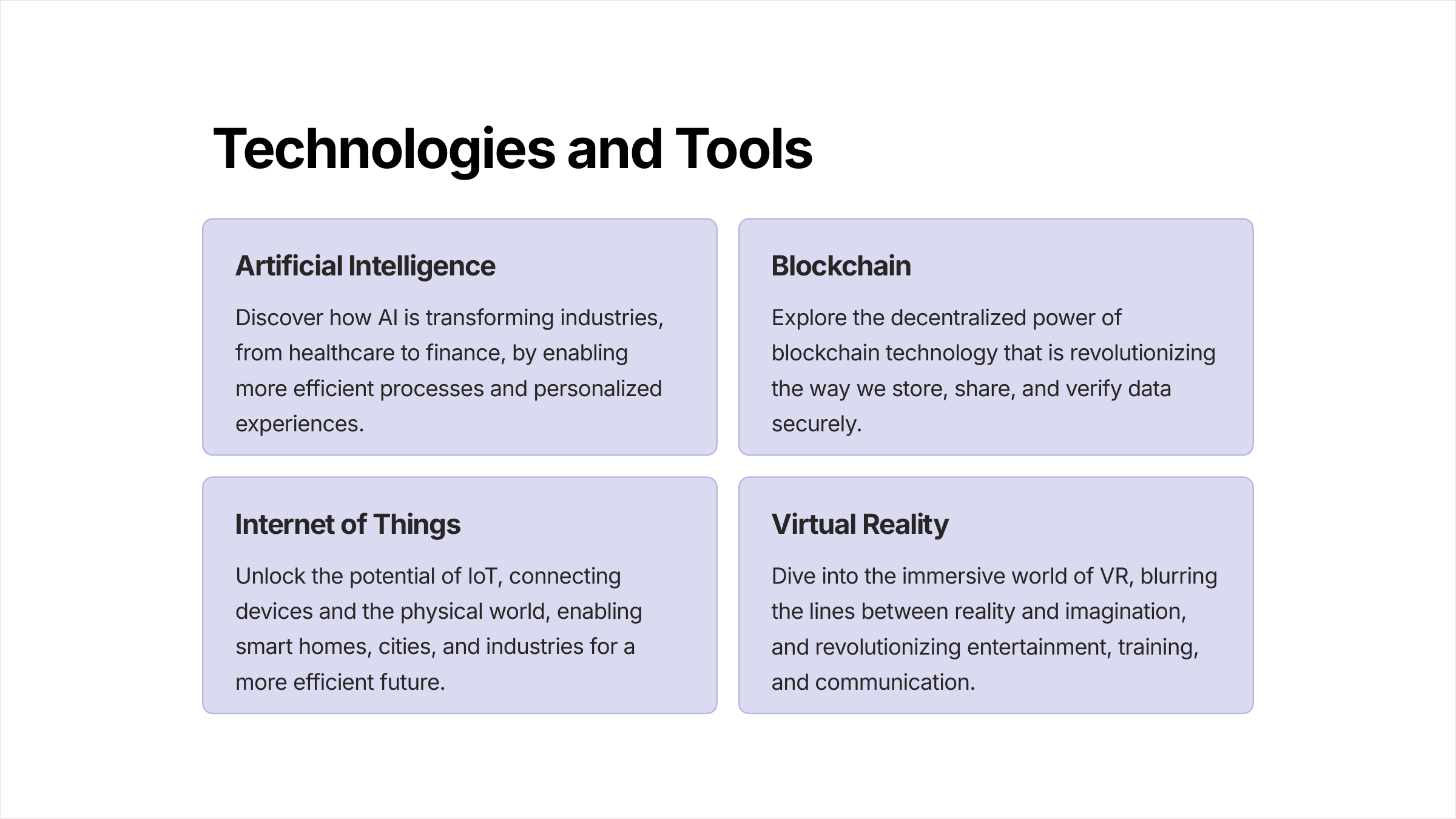

Technologies and Tools

Artificial Intelligence
Blockchain
Discover how AI is transforming industries, from healthcare to finance, by enabling more efficient processes and personalized experiences.
Explore the decentralized power of blockchain technology that is revolutionizing the way we store, share, and verify data securely.

Internet of Things
Virtual Reality
Unlock the potential of IoT, connecting devices and the physical world, enabling smart homes, cities, and industries for a more efficient future.
Dive into the immersive world of VR, blurring the lines between reality and imagination, and revolutionizing entertainment, training, and communication.